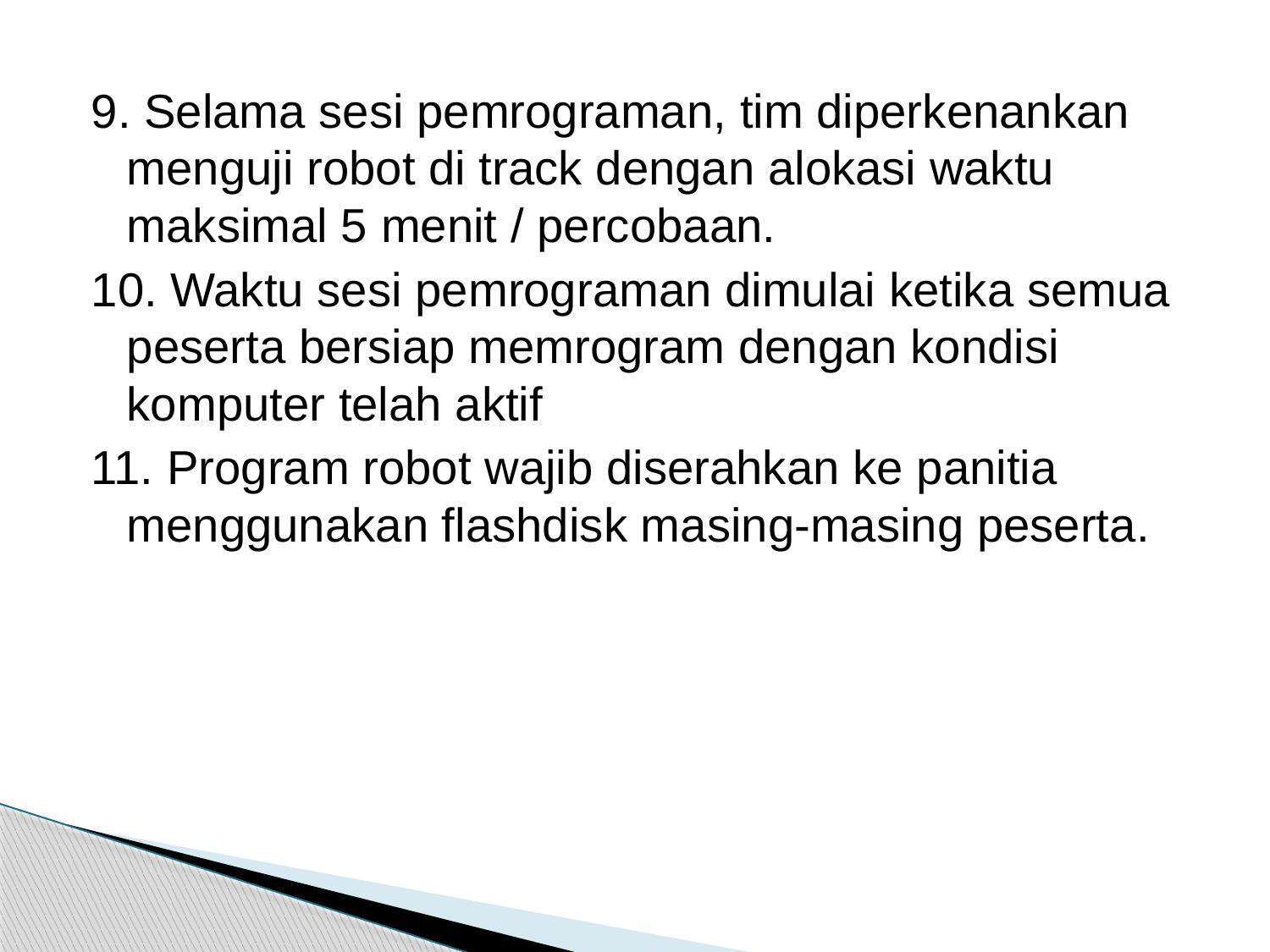

9. Selama sesi pemrograman, tim diperkenankan menguji robot di track dengan alokasi waktu maksimal 5 menit / percobaan.
10. Waktu sesi pemrograman dimulai ketika semua peserta bersiap memrogram dengan kondisi komputer telah aktif
11. Program robot wajib diserahkan ke panitia menggunakan flashdisk masing-masing peserta.